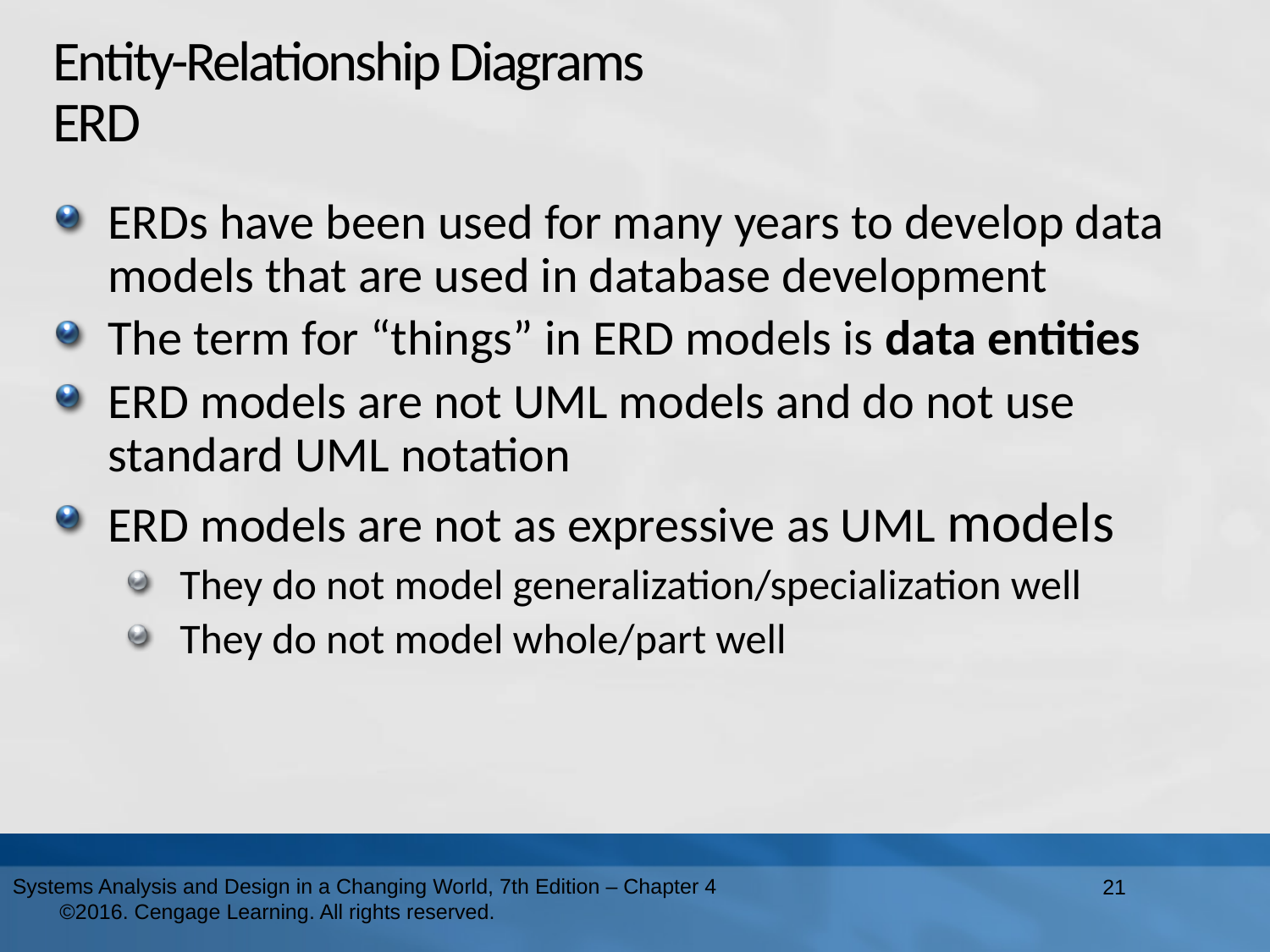

# Entity-Relationship Diagrams ERD
ERDs have been used for many years to develop data models that are used in database development
The term for “things” in ERD models is data entities
ERD models are not UML models and do not use standard UML notation
ERD models are not as expressive as UML models
They do not model generalization/specialization well
They do not model whole/part well

Systems Analysis and Design in a Changing World, 7th Edition – Chapter 4                                                          ©2016. Cengage Learning. All rights reserved.
21